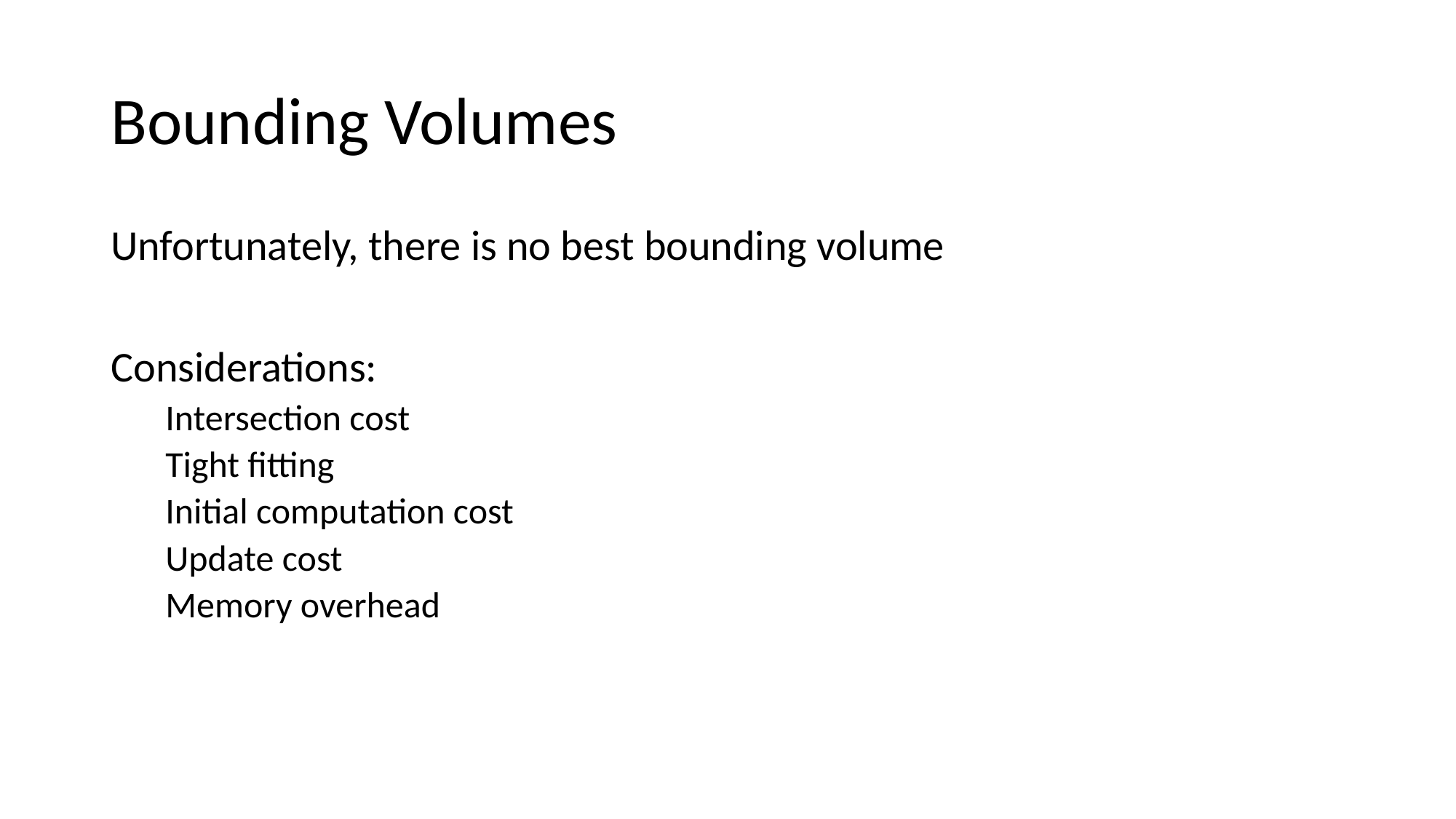

# Bounding Volumes
Unfortunately, there is no best bounding volume

Considerations:
Intersection cost
Tight fitting
Initial computation cost
Update cost
Memory overhead